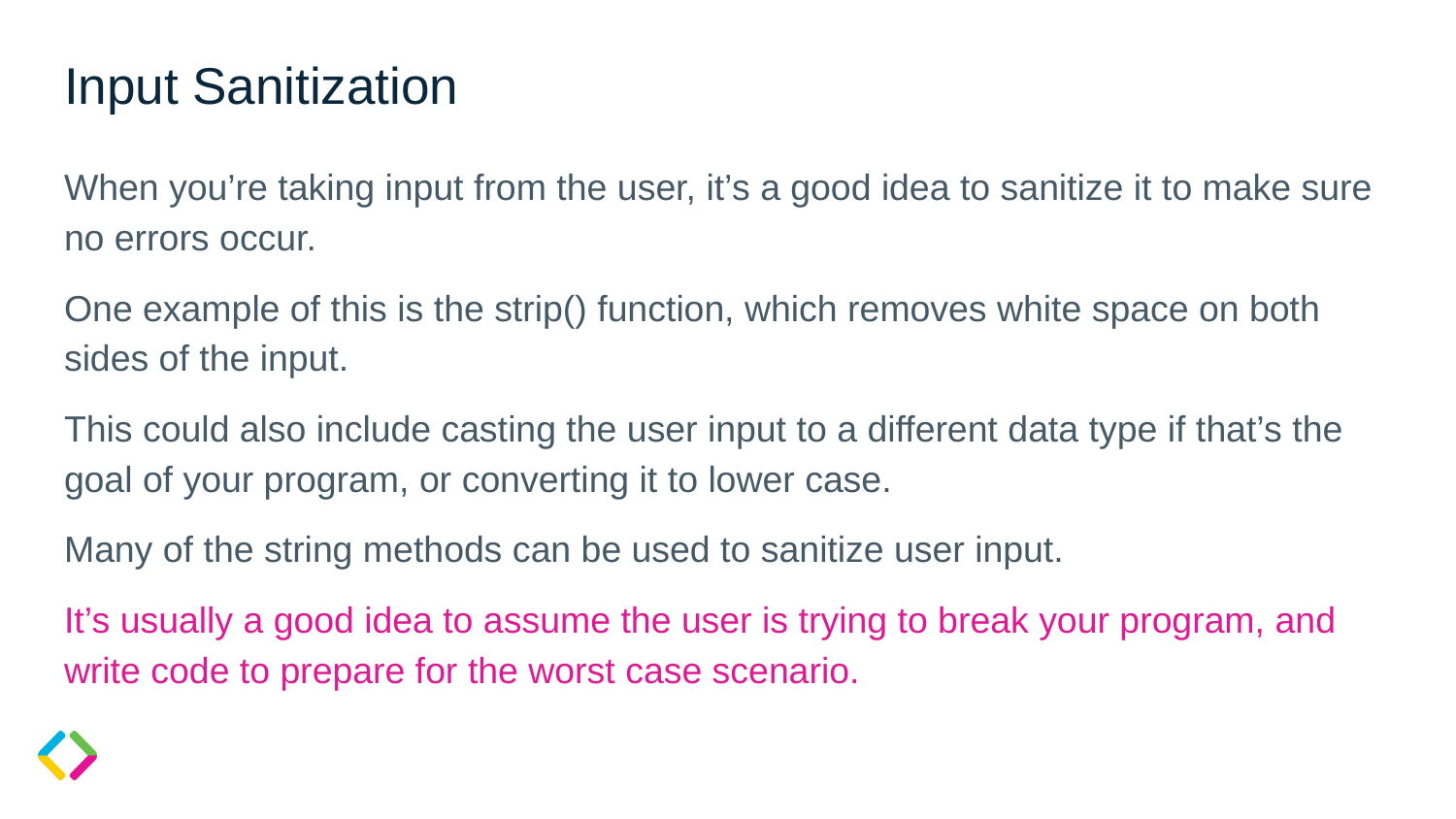

# Input Sanitization
When you’re taking input from the user, it’s a good idea to sanitize it to make sure no errors occur.
One example of this is the strip() function, which removes white space on both sides of the input.
This could also include casting the user input to a different data type if that’s the goal of your program, or converting it to lower case.
Many of the string methods can be used to sanitize user input.
It’s usually a good idea to assume the user is trying to break your program, and write code to prepare for the worst case scenario.